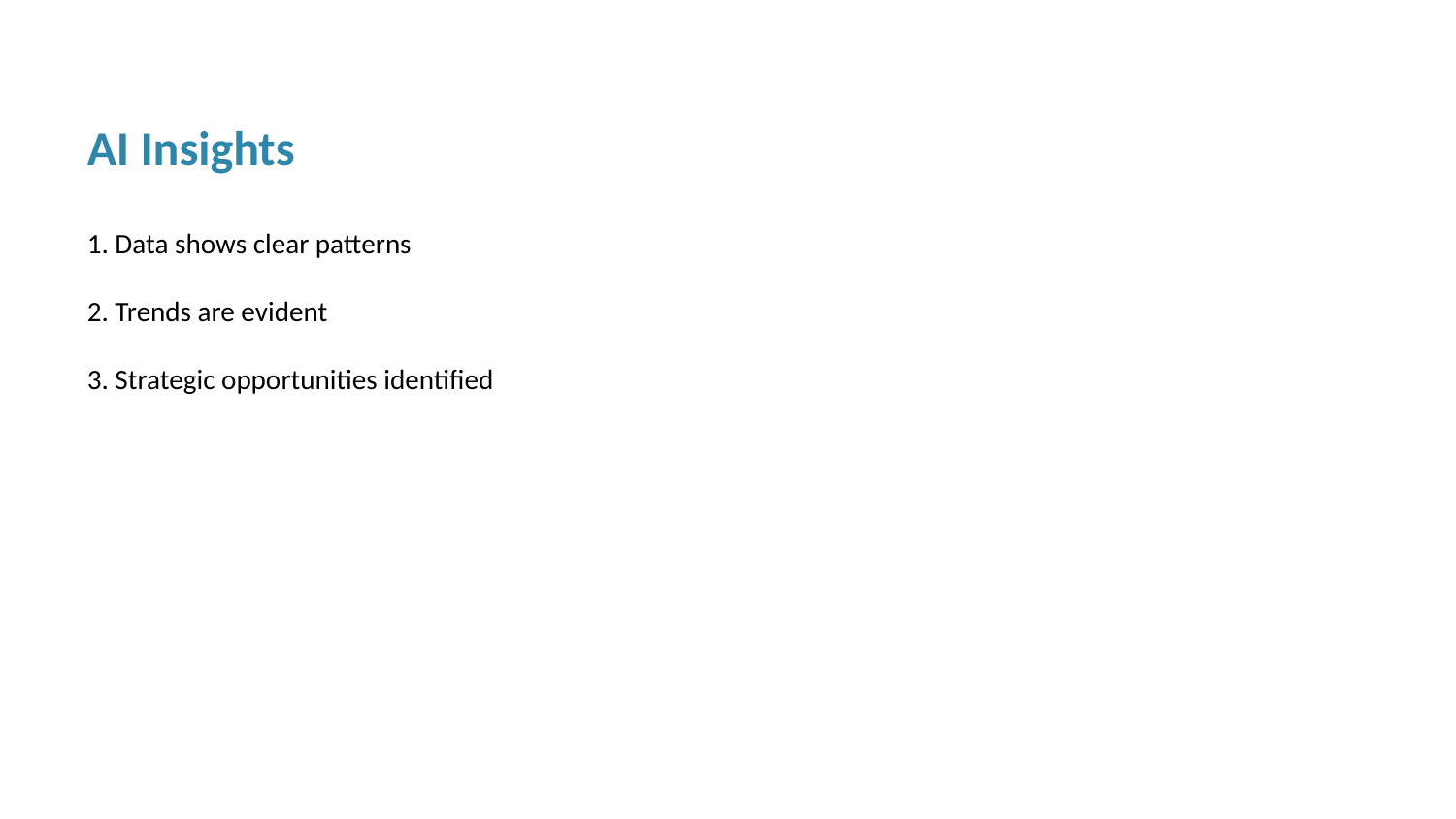

AI Insights
1. Data shows clear patterns

2. Trends are evident

3. Strategic opportunities identified